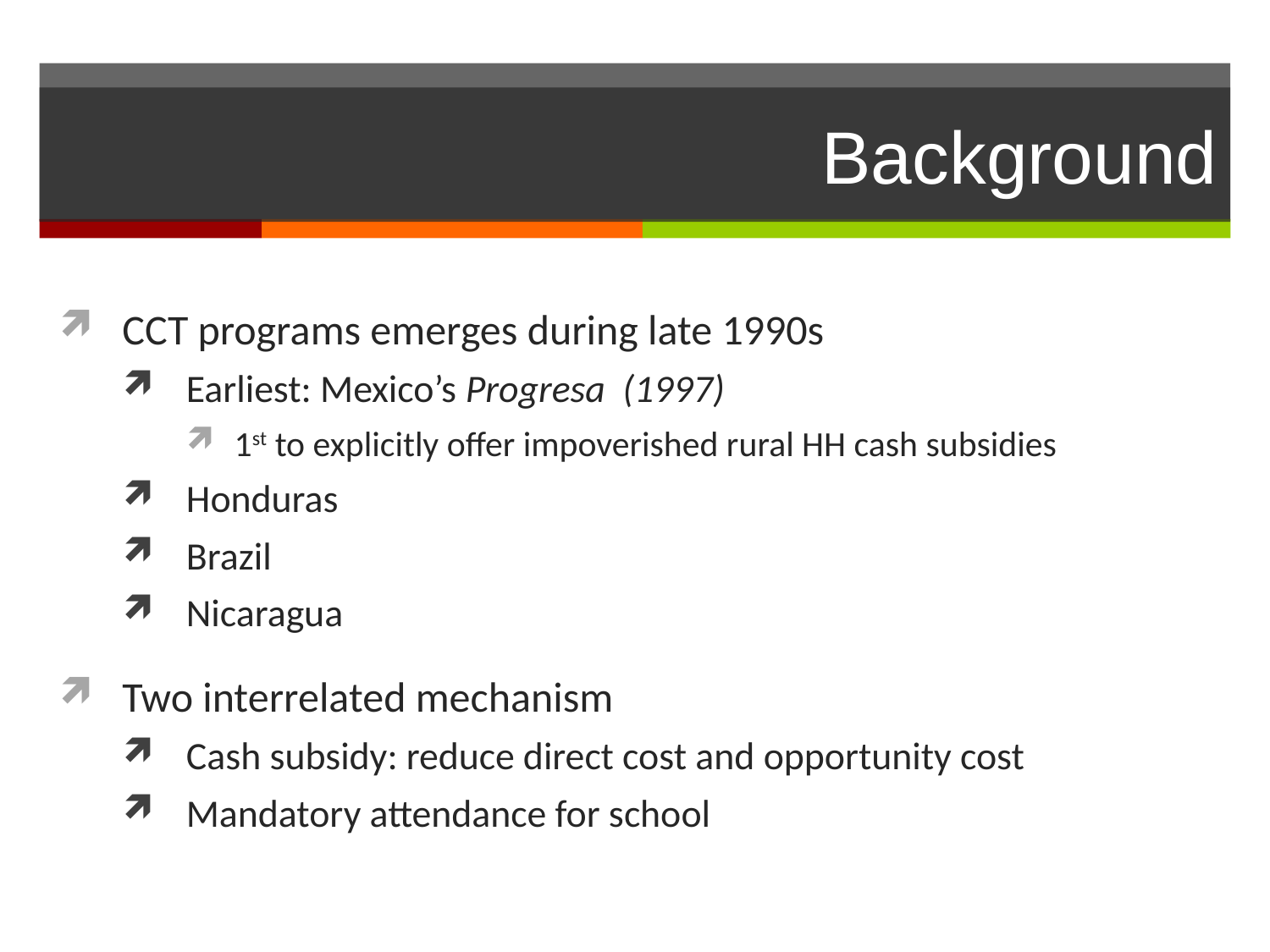

# Background
CCT programs emerges during late 1990s
Earliest: Mexico’s Progresa  (1997)
1st to explicitly offer impoverished rural HH cash subsidies
Honduras
Brazil
Nicaragua
Two interrelated mechanism
Cash subsidy: reduce direct cost and opportunity cost
Mandatory attendance for school